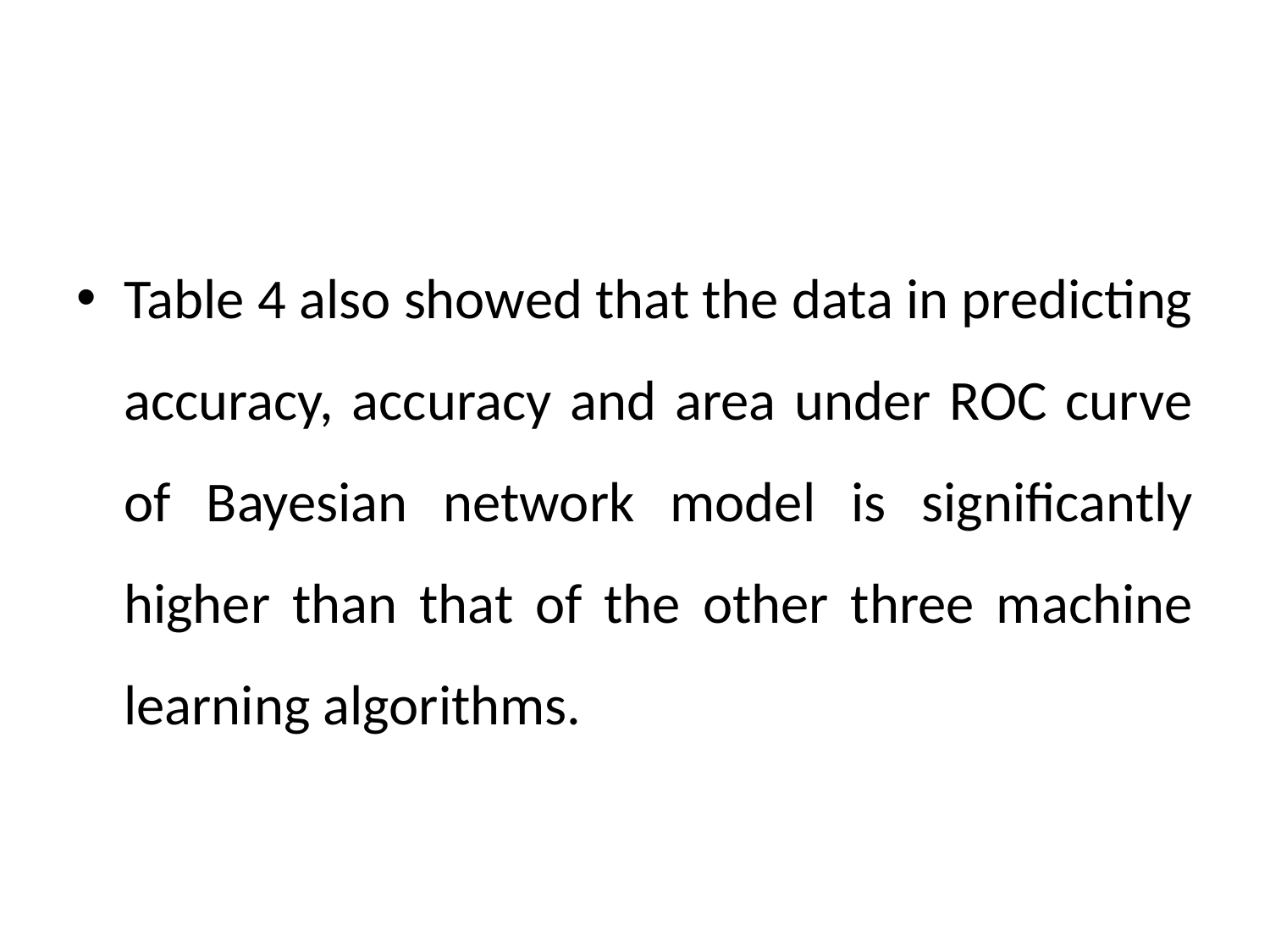

#
Table 4 also showed that the data in predicting accuracy, accuracy and area under ROC curve of Bayesian network model is significantly higher than that of the other three machine learning algorithms.